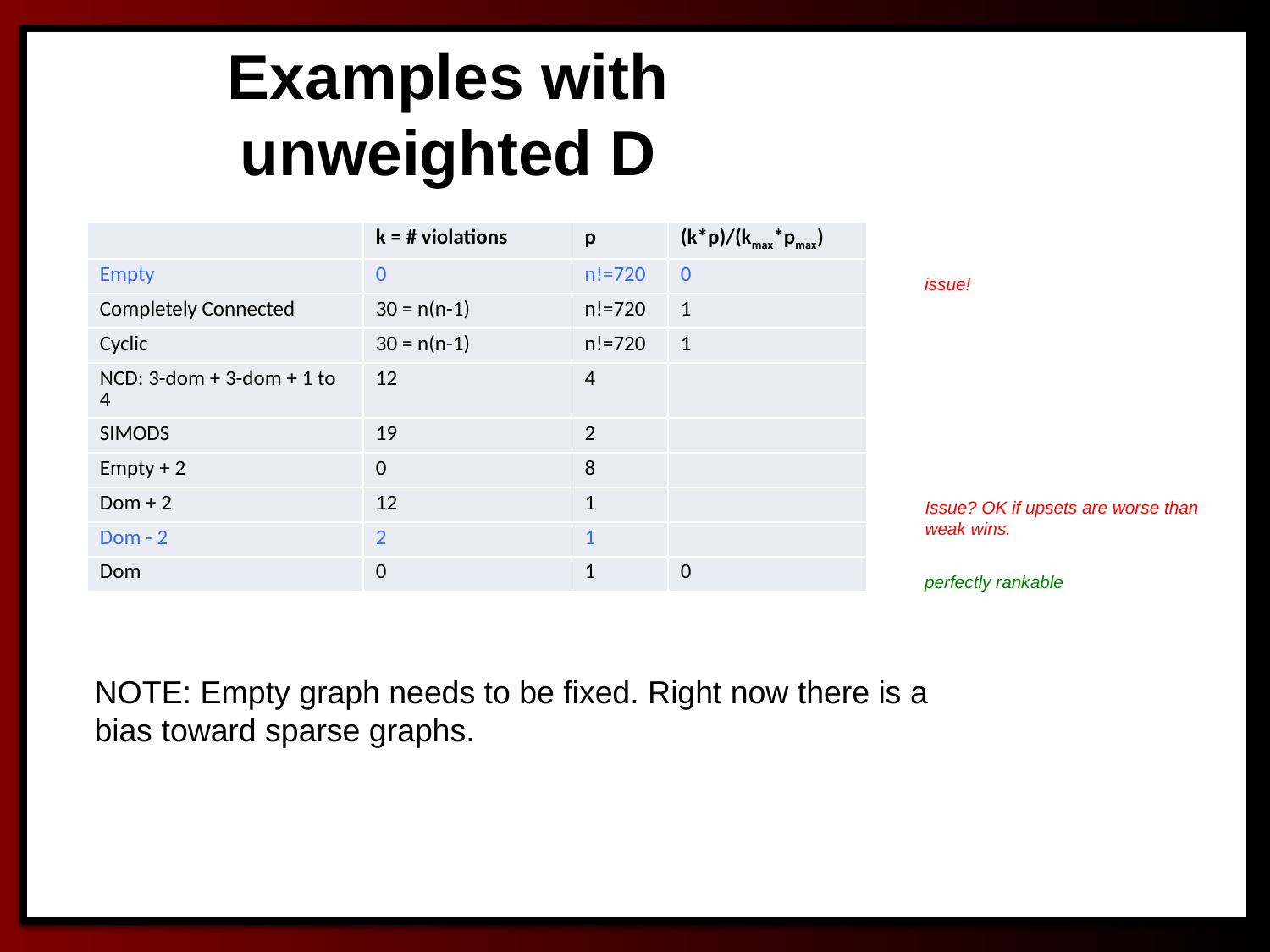

Examples with unweighted D
issue!
|  | k = # violations | p | (k\*p)/(kmax\*pmax) |
| --- | --- | --- | --- |
| Empty | 0 | n!=720 | 0 |
| Completely Connected | 30 = n(n-1) | n!=720 | 1 |
| Cyclic | 30 = n(n-1) | n!=720 | 1 |
| NCD: 3-dom + 3-dom + 1 to 4 | 12 | 4 |  |
| SIMODS | 19 | 2 |  |
| Empty + 2 | 0 | 8 |  |
| Dom + 2 | 12 | 1 |  |
| Dom - 2 | 2 | 1 |  |
| Dom | 0 | 1 | 0 |
Issue? OK if upsets are worse than weak wins.
perfectly rankable
NOTE: Empty graph needs to be fixed. Right now there is a bias toward sparse graphs.